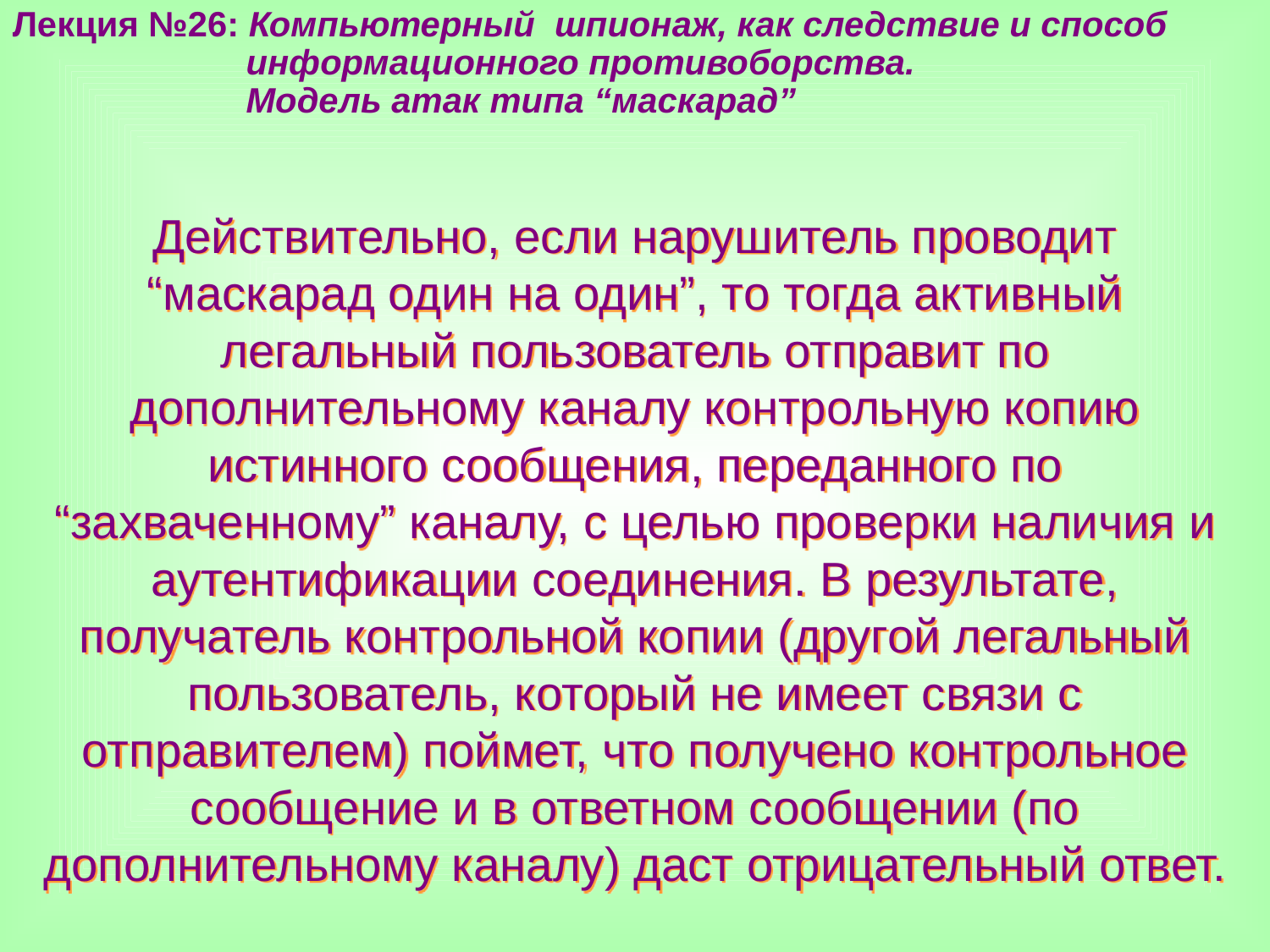

Лекция №26: Компьютерный  шпионаж, как следствие и способ
                        информационного противоборства.
                        Модель атак типа “маскарад”
Действительно, если нарушитель проводит “маскарад один на один”, то тогда активный легальный пользователь отправит по дополнительному каналу контрольную копию истинного сообщения, переданного по “захваченному” каналу, с целью проверки наличия и аутентификации соединения. В результате, получатель контрольной копии (другой легальный пользователь, который не имеет связи с отправителем) поймет, что получено контрольное сообщение и в ответном сообщении (по дополнительному каналу) даст отрицательный ответ.